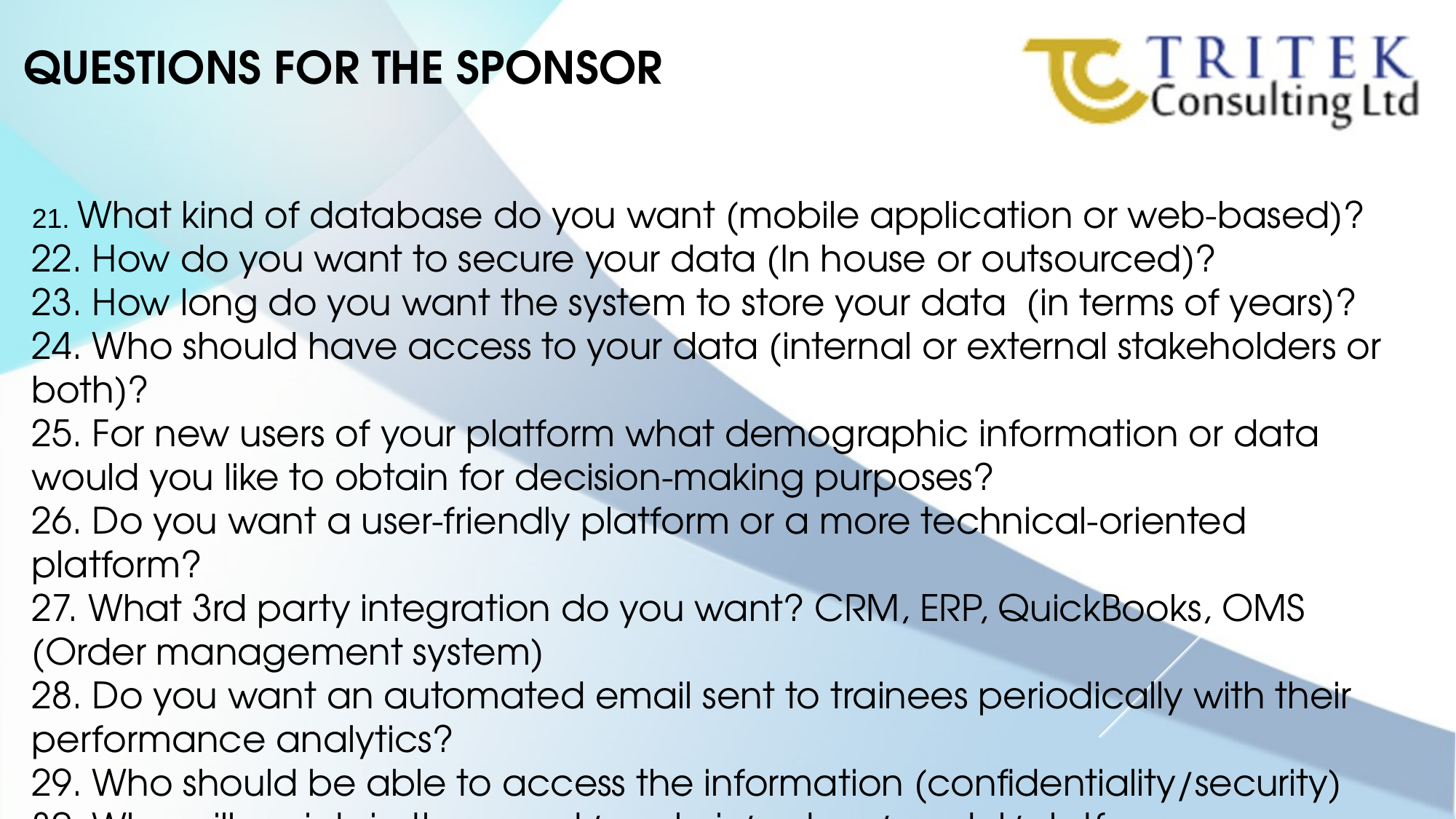

# QUESTIONS FOR THE SPONSOR
21. What kind of database do you want (mobile application or web-based)?
22. How do you want to secure your data (In house or outsourced)?
23. How long do you want the system to store your data  (in terms of years)?
24. Who should have access to your data (internal or external stakeholders or both)?
25. For new users of your platform what demographic information or data would you like to obtain for decision-making purposes?
26. Do you want a user-friendly platform or a more technical-oriented platform?
27. What 3rd party integration do you want? CRM, ERP, QuickBooks, OMS (Order management system)
28. Do you want an automated email sent to trainees periodically with their performance analytics?
29. Who should be able to access the information (confidentiality/security)
30. Who will maintain the report/analysis/system/model/platform once deployed?